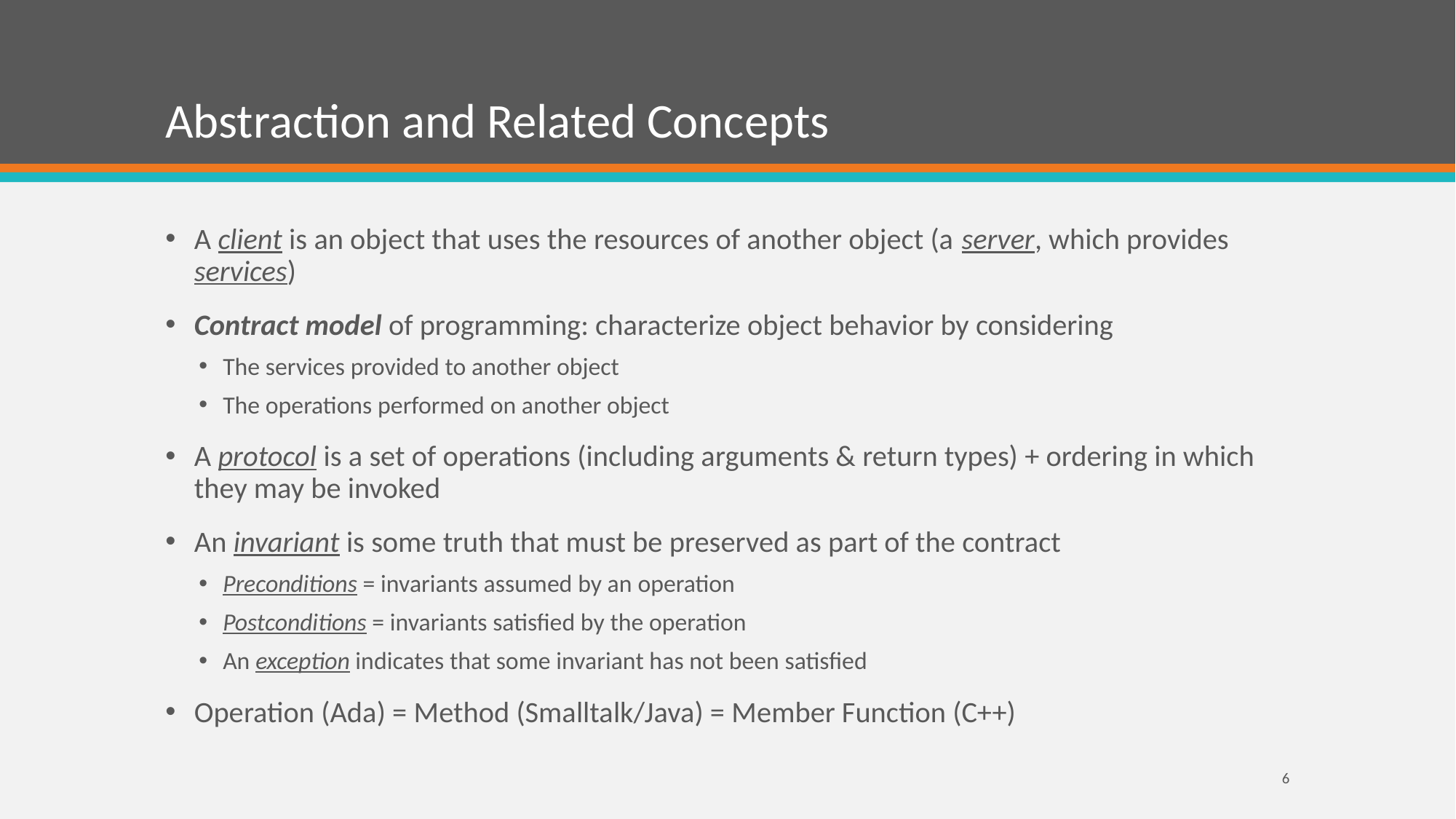

# Abstraction and Related Concepts
A client is an object that uses the resources of another object (a server, which provides services)
Contract model of programming: characterize object behavior by considering
The services provided to another object
The operations performed on another object
A protocol is a set of operations (including arguments & return types) + ordering in which they may be invoked
An invariant is some truth that must be preserved as part of the contract
Preconditions = invariants assumed by an operation
Postconditions = invariants satisfied by the operation
An exception indicates that some invariant has not been satisfied
Operation (Ada) = Method (Smalltalk/Java) = Member Function (C++)
6